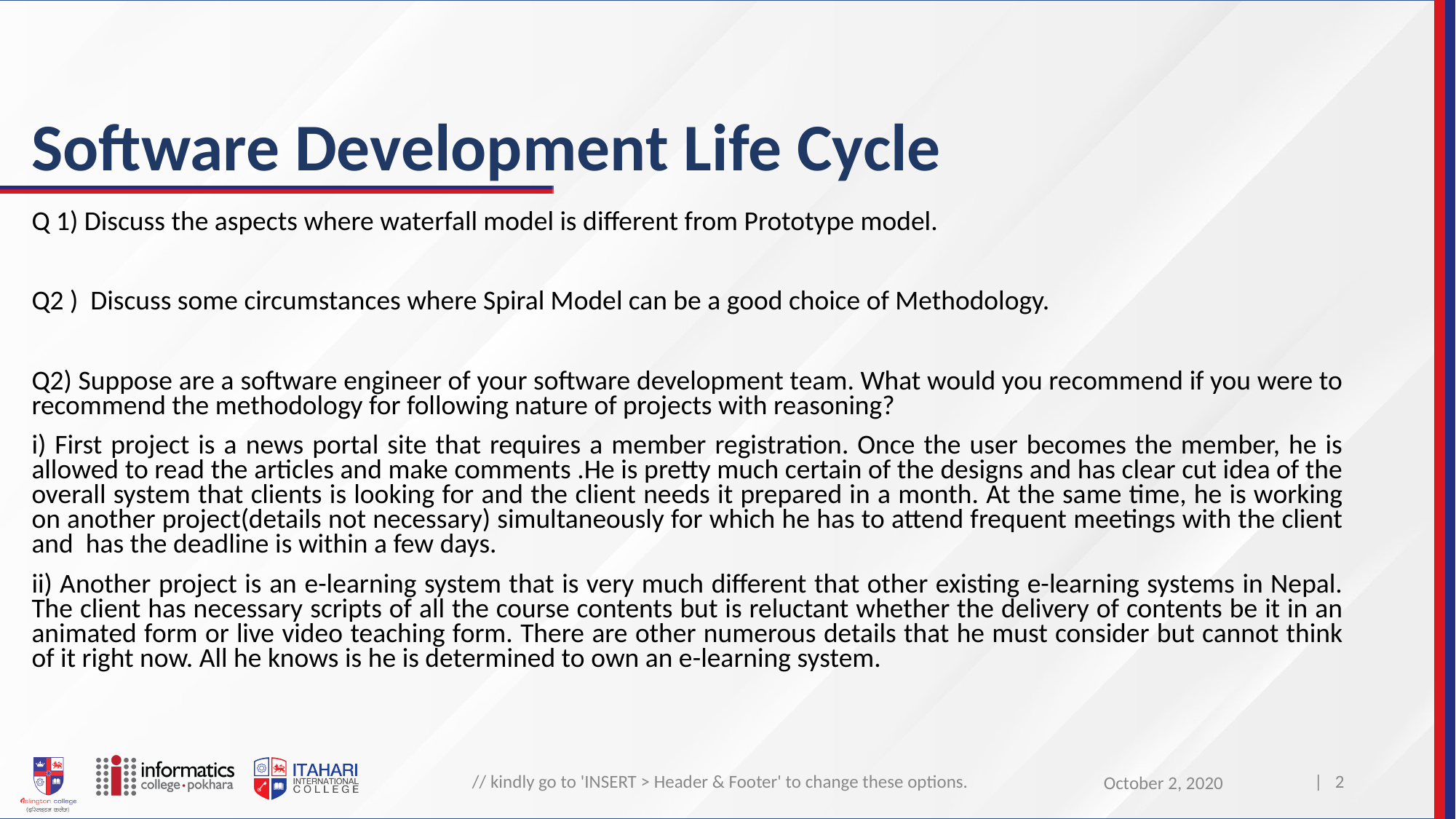

# Software Development Life Cycle
Q 1) Discuss the aspects where waterfall model is different from Prototype model.

Q2 )  Discuss some circumstances where Spiral Model can be a good choice of Methodology.

Q2) Suppose are a software engineer of your software development team. What would you recommend if you were to recommend the methodology for following nature of projects with reasoning?
i) First project is a news portal site that requires a member registration. Once the user becomes the member, he is allowed to read the articles and make comments .He is pretty much certain of the designs and has clear cut idea of the overall system that clients is looking for and the client needs it prepared in a month. At the same time, he is working on another project(details not necessary) simultaneously for which he has to attend frequent meetings with the client and  has the deadline is within a few days.
ii) Another project is an e-learning system that is very much different that other existing e-learning systems in Nepal. The client has necessary scripts of all the course contents but is reluctant whether the delivery of contents be it in an animated form or live video teaching form. There are other numerous details that he must consider but cannot think of it right now. All he knows is he is determined to own an e-learning system.

// kindly go to 'INSERT > Header & Footer' to change these options.
|   2
October 2, 2020